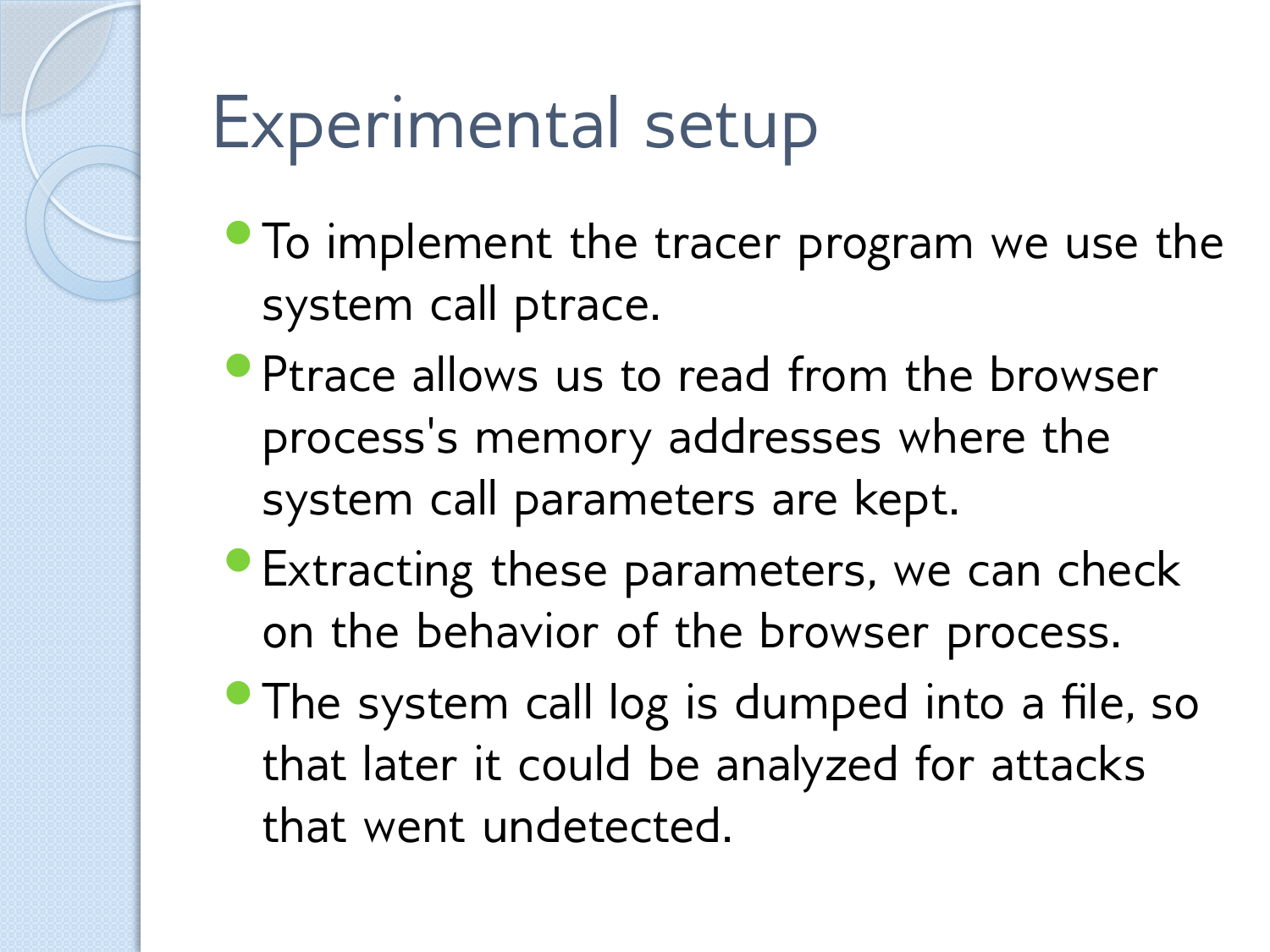

# Experimental setup
To implement the tracer program we use the system call ptrace.
Ptrace allows us to read from the browser process's memory addresses where the system call parameters are kept.
Extracting these parameters, we can check on the behavior of the browser process.
The system call log is dumped into a file, so that later it could be analyzed for attacks that went undetected.